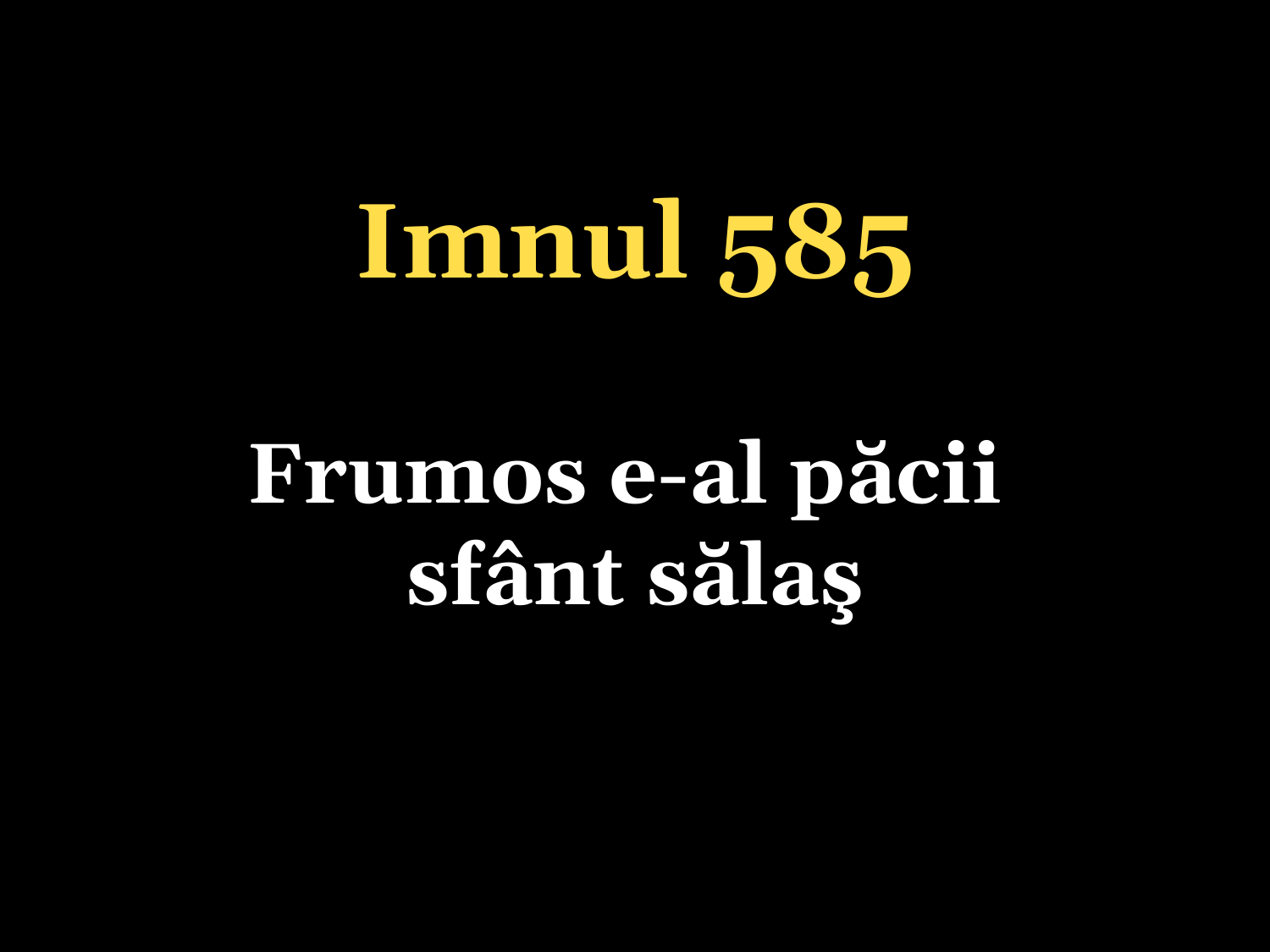

Imnul 585
Frumos e-al păcii
sfânt sălaş